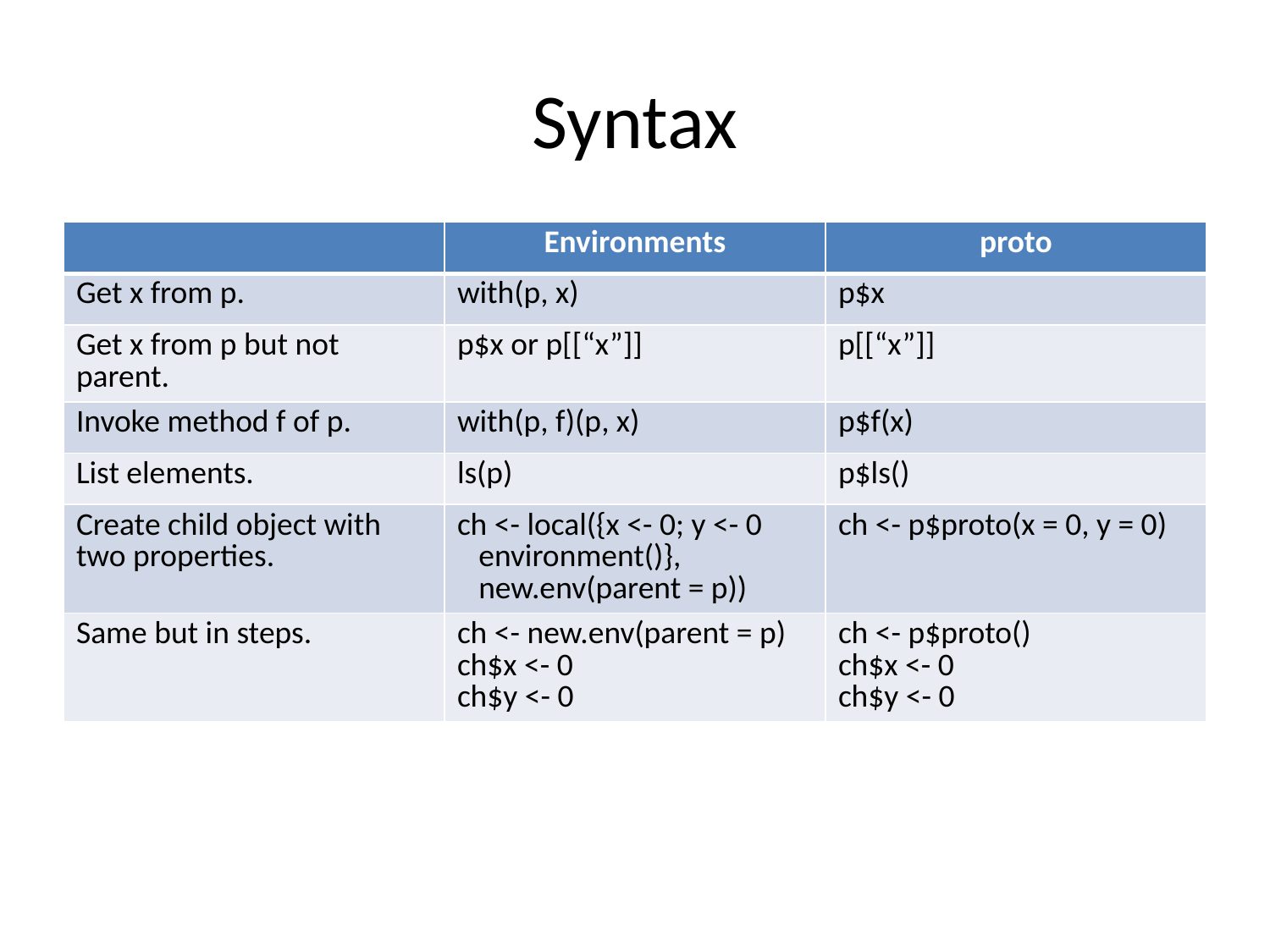

# Syntax
|  | Environments | proto |
| --- | --- | --- |
| Get x from p. | with(p, x) | p$x |
| Get x from p but not parent. | p$x or p[[“x”]] | p[[“x”]] |
| Invoke method f of p. | with(p, f)(p, x) | p$f(x) |
| List elements. | ls(p) | p$ls() |
| Create child object with two properties. | ch <- local({x <- 0; y <- 0 environment()}, new.env(parent = p)) | ch <- p$proto(x = 0, y = 0) |
| Same but in steps. | ch <- new.env(parent = p) ch$x <- 0 ch$y <- 0 | ch <- p$proto() ch$x <- 0 ch$y <- 0 |